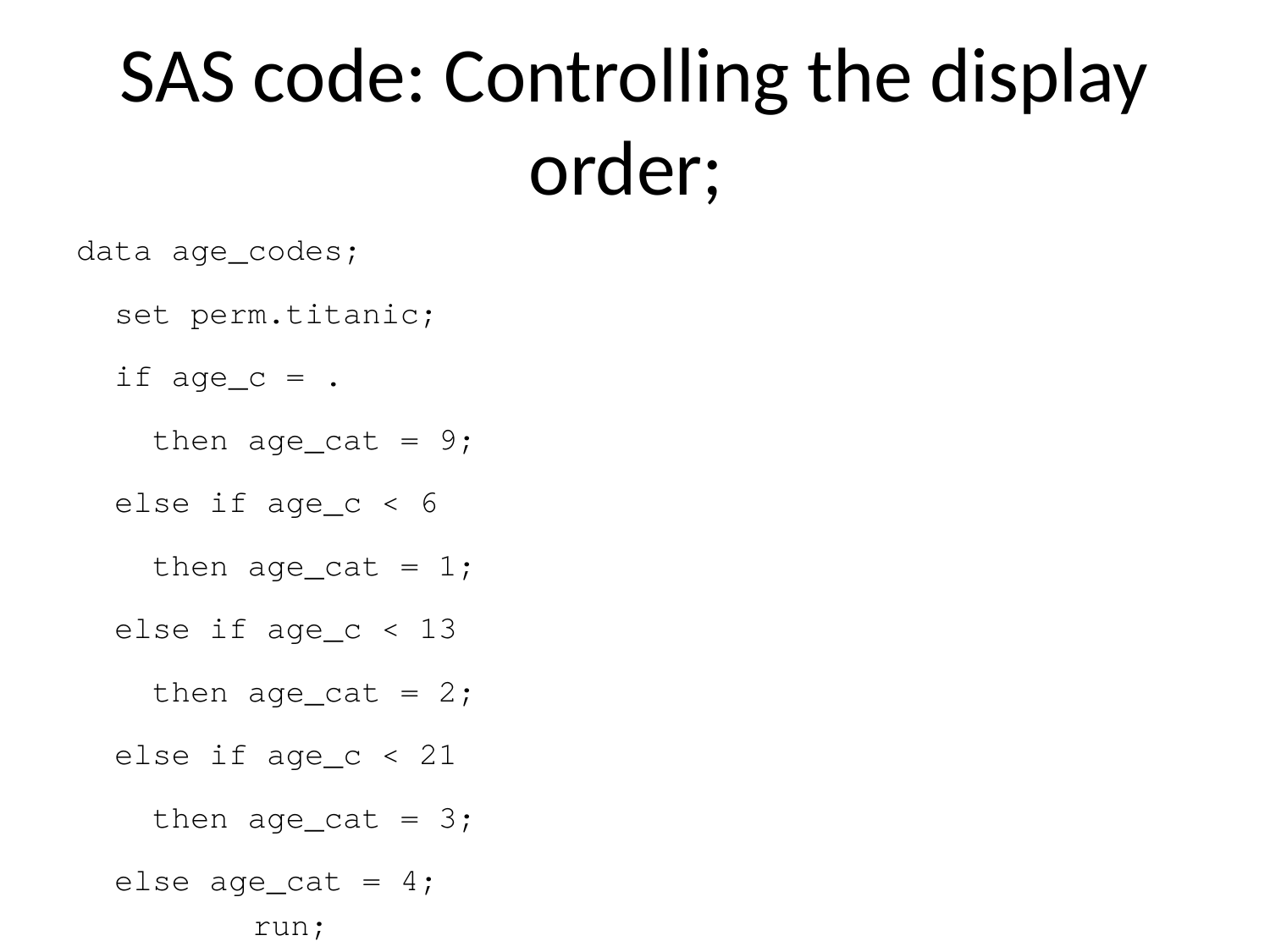

# SAS code: Controlling the display order;
data age_codes;
  set perm.titanic;
  if age_c = .
    then age_cat = 9;
  else if age_c < 6
    then age_cat = 1;
  else if age_c < 13
    then age_cat = 2;
  else if age_c < 21
    then age_cat = 3;
  else age_cat = 4;
run;